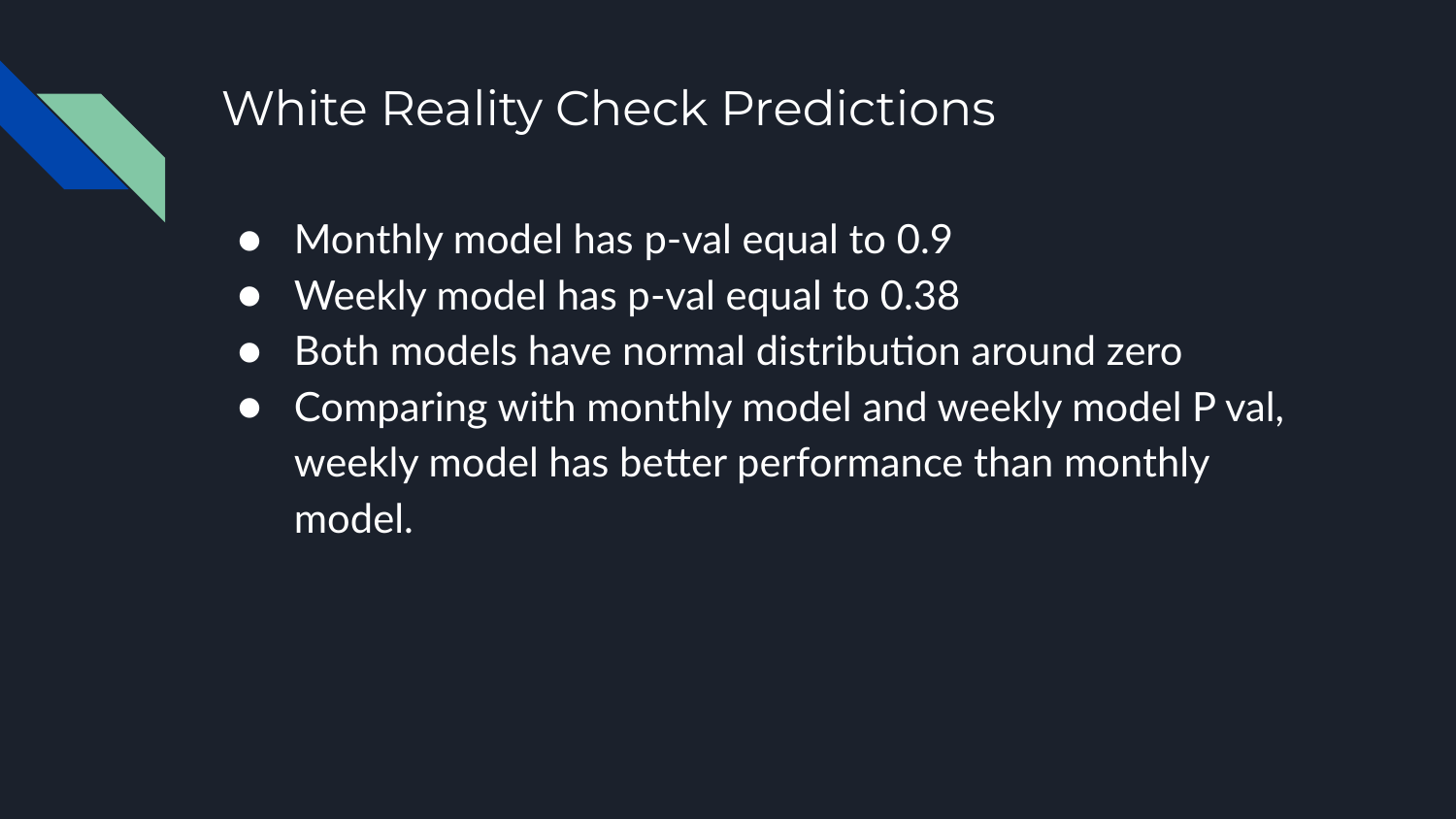

# White Reality Check Predictions
Monthly model has p-val equal to 0.9
Weekly model has p-val equal to 0.38
Both models have normal distribution around zero
Comparing with monthly model and weekly model P val, weekly model has better performance than monthly model.